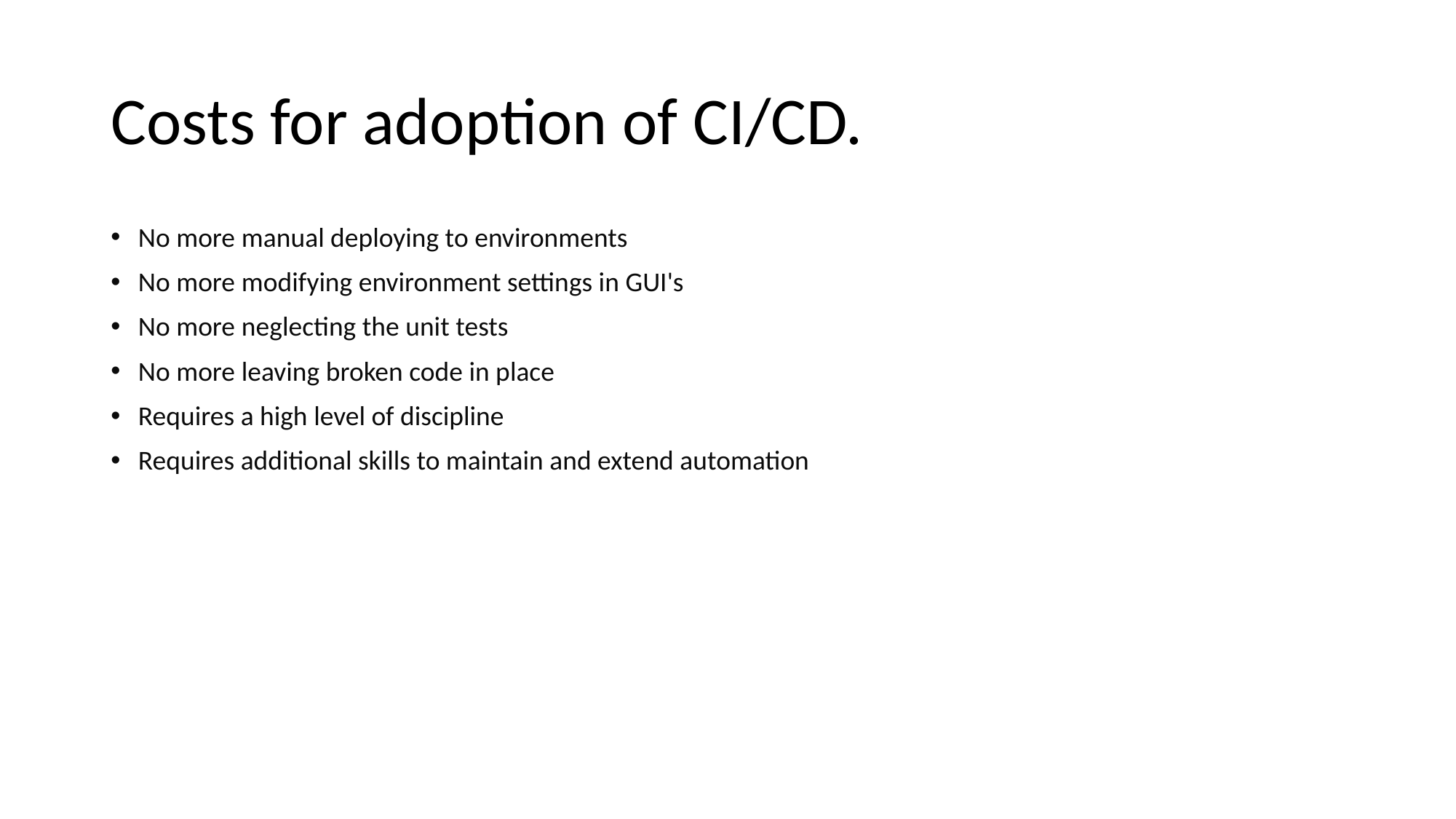

# Costs for adoption of CI/CD.
No more manual deploying to environments
No more modifying environment settings in GUI's
No more neglecting the unit tests
No more leaving broken code in place
Requires a high level of discipline
Requires additional skills to maintain and extend automation